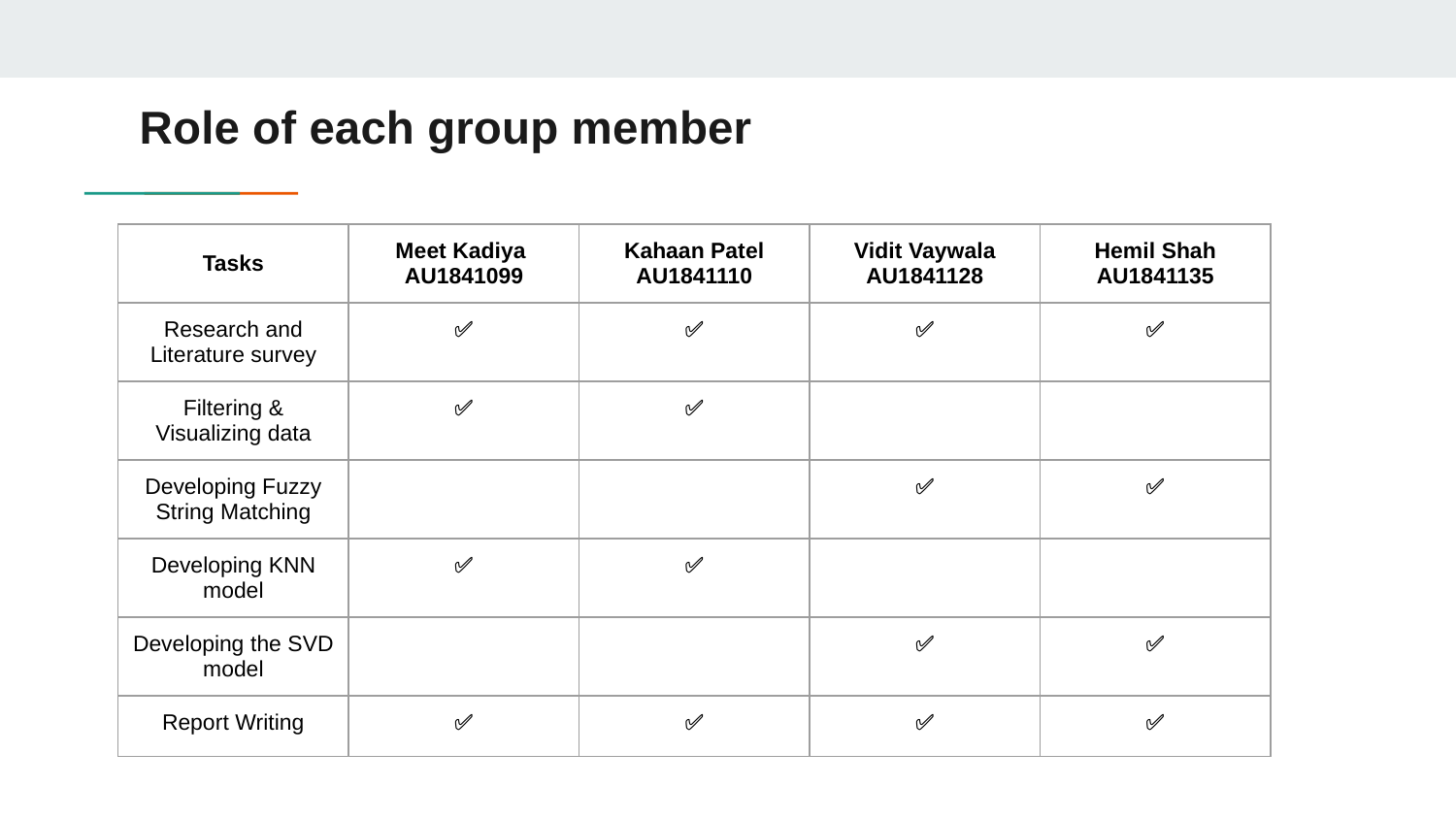

# Role of each group member
| Tasks | Meet Kadiya AU1841099 | Kahaan Patel AU1841110 | Vidit Vaywala AU1841128 | Hemil Shah AU1841135 |
| --- | --- | --- | --- | --- |
| Research and Literature survey | ✅ | ✅ | ✅ | ✅ |
| Filtering & Visualizing data | ✅ | ✅ |  |  |
| Developing Fuzzy String Matching |  |  | ✅ | ✅ |
| Developing KNN model | ✅ | ✅ |  |  |
| Developing the SVD model |  |  | ✅ | ✅ |
| Report Writing | ✅ | ✅ | ✅ | ✅ |